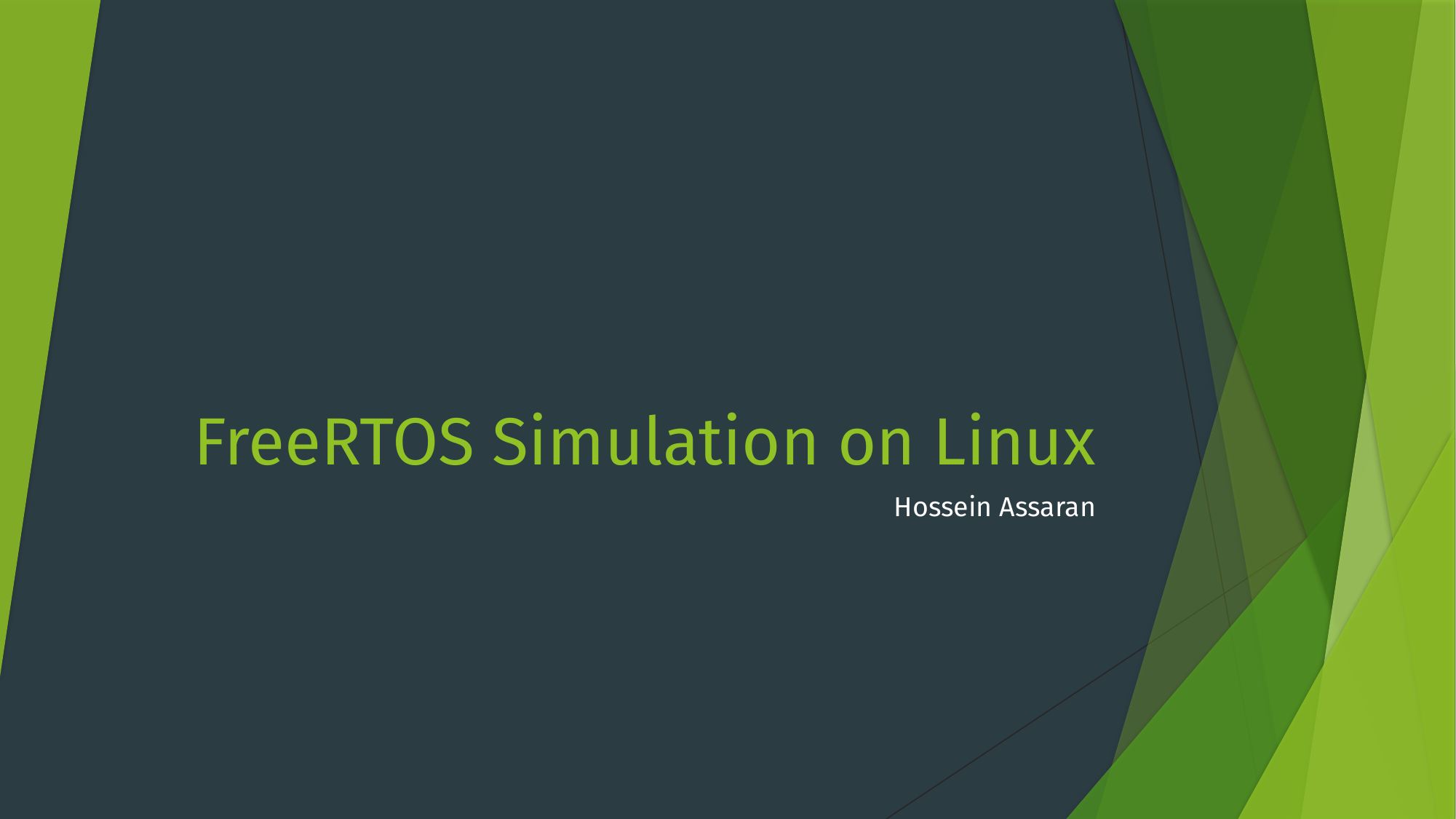

# FreeRTOS Simulation on Linux
Hossein Assaran